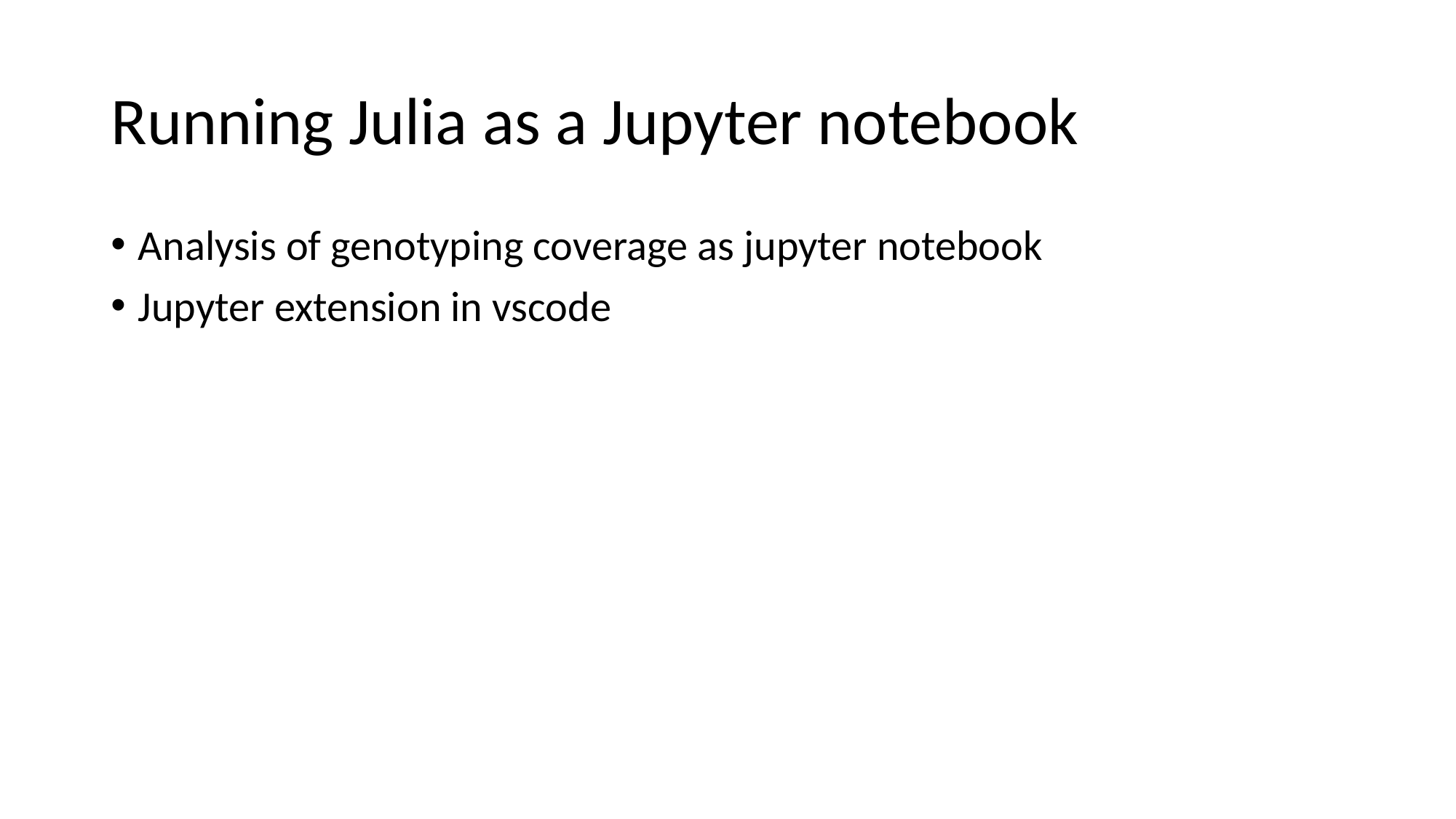

# Running Julia as a Jupyter notebook
Analysis of genotyping coverage as jupyter notebook
Jupyter extension in vscode